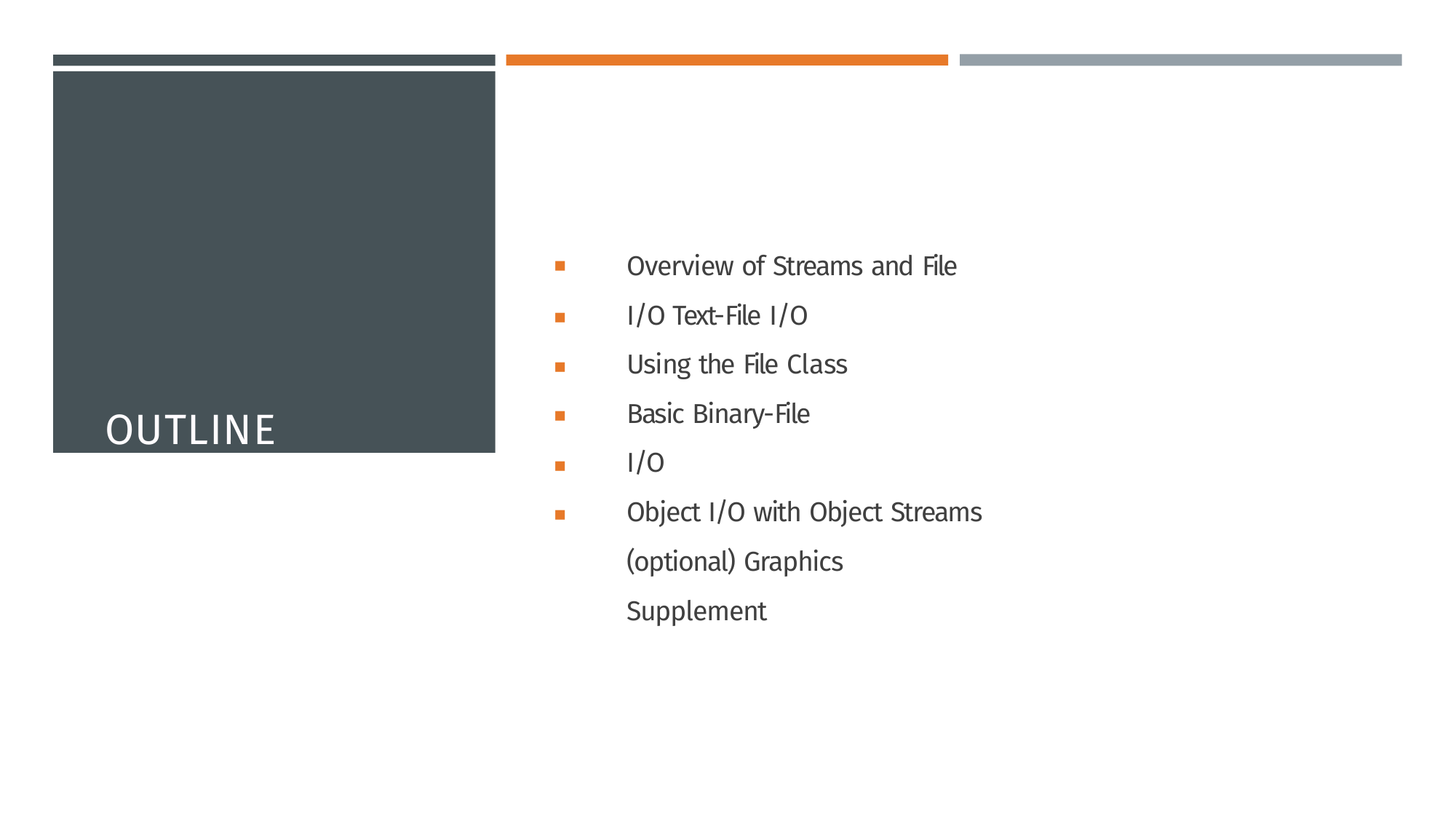

OUTLINE
Overview of Streams and File I/O Text-File I/O
Using the File Class Basic Binary-File I/O
Object I/O with Object Streams (optional) Graphics Supplement
◾
◾
◾
◾
◾